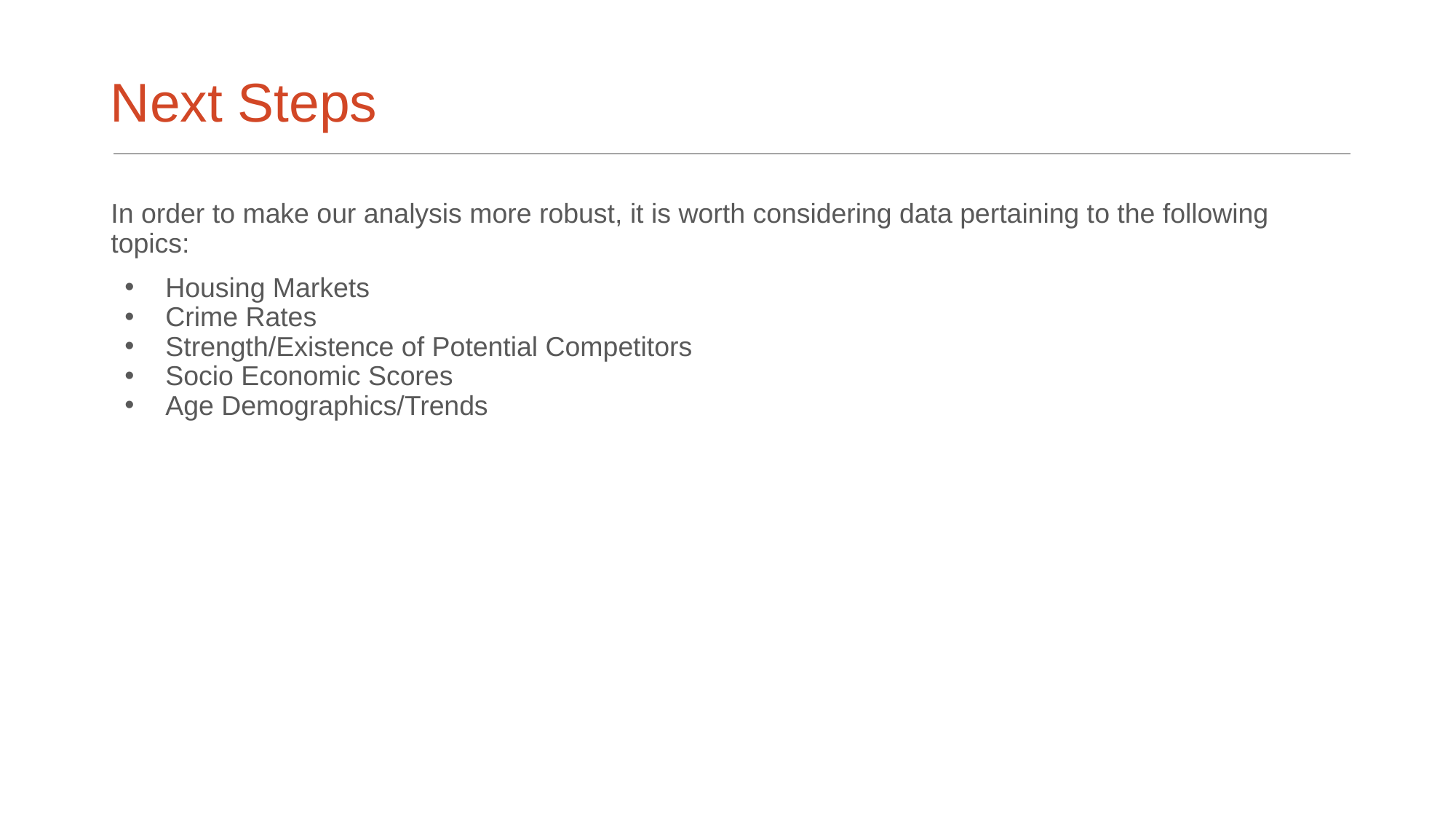

# Next Steps
In order to make our analysis more robust, it is worth considering data pertaining to the following topics:
Housing Markets
Crime Rates
Strength/Existence of Potential Competitors
Socio Economic Scores
Age Demographics/Trends